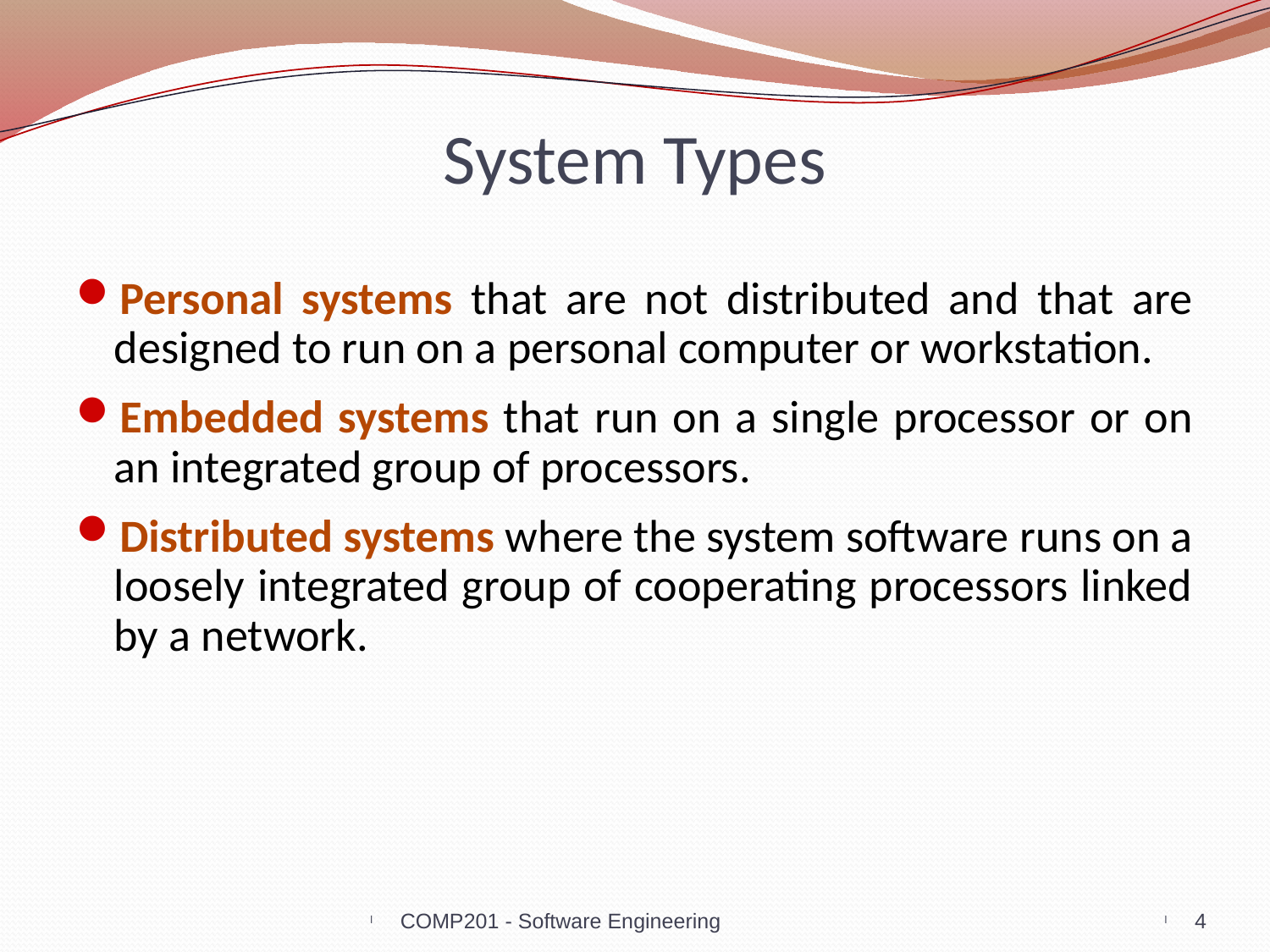

# System Types
Personal systems that are not distributed and that are designed to run on a personal computer or workstation.
Embedded systems that run on a single processor or on an integrated group of processors.
Distributed systems where the system software runs on a loosely integrated group of cooperating processors linked by a network.
COMP201 - Software Engineering
4